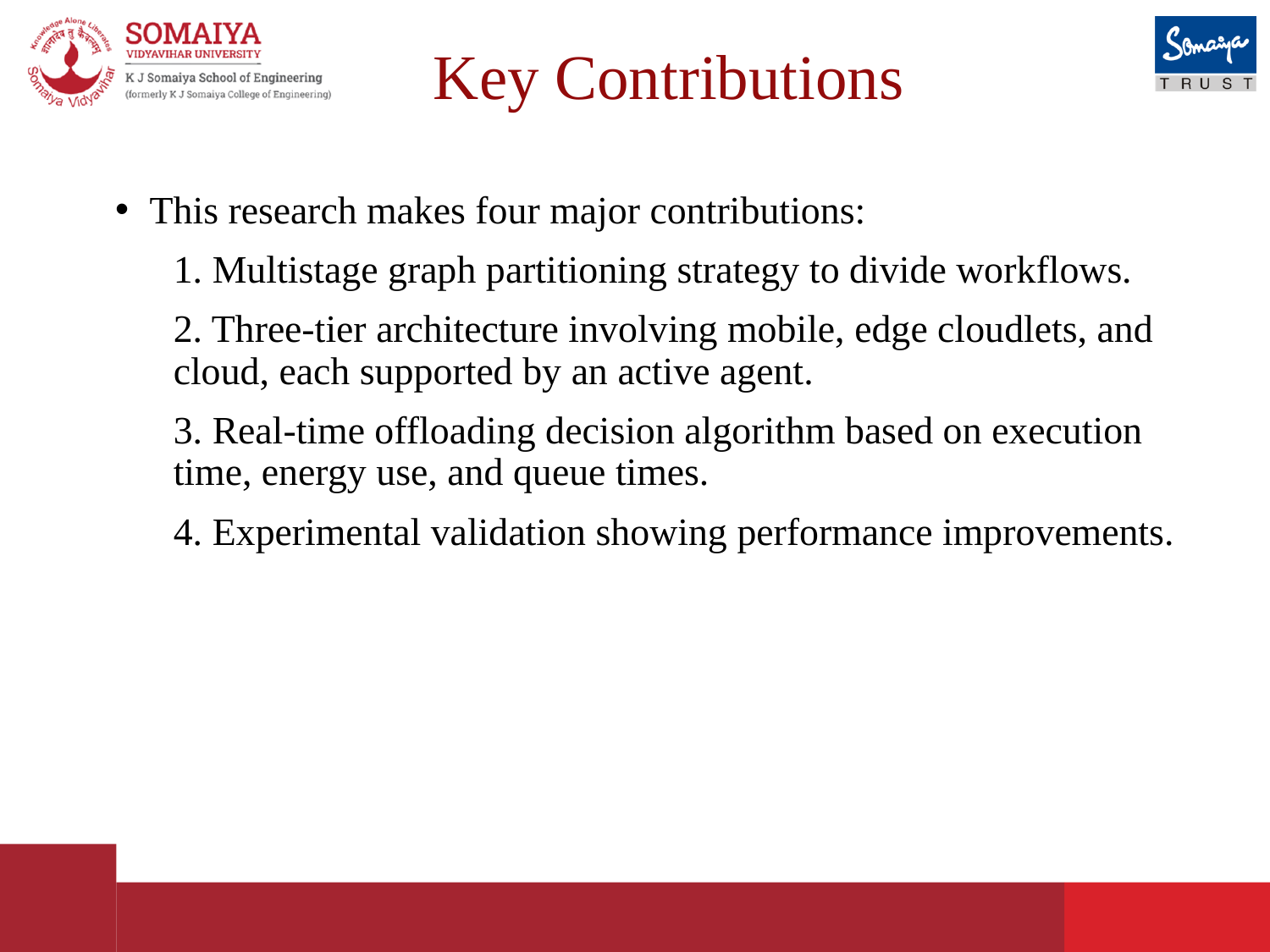

# Key Contributions
This research makes four major contributions:
1. Multistage graph partitioning strategy to divide workflows.
2. Three-tier architecture involving mobile, edge cloudlets, and cloud, each supported by an active agent.
3. Real-time offloading decision algorithm based on execution time, energy use, and queue times.
4. Experimental validation showing performance improvements.